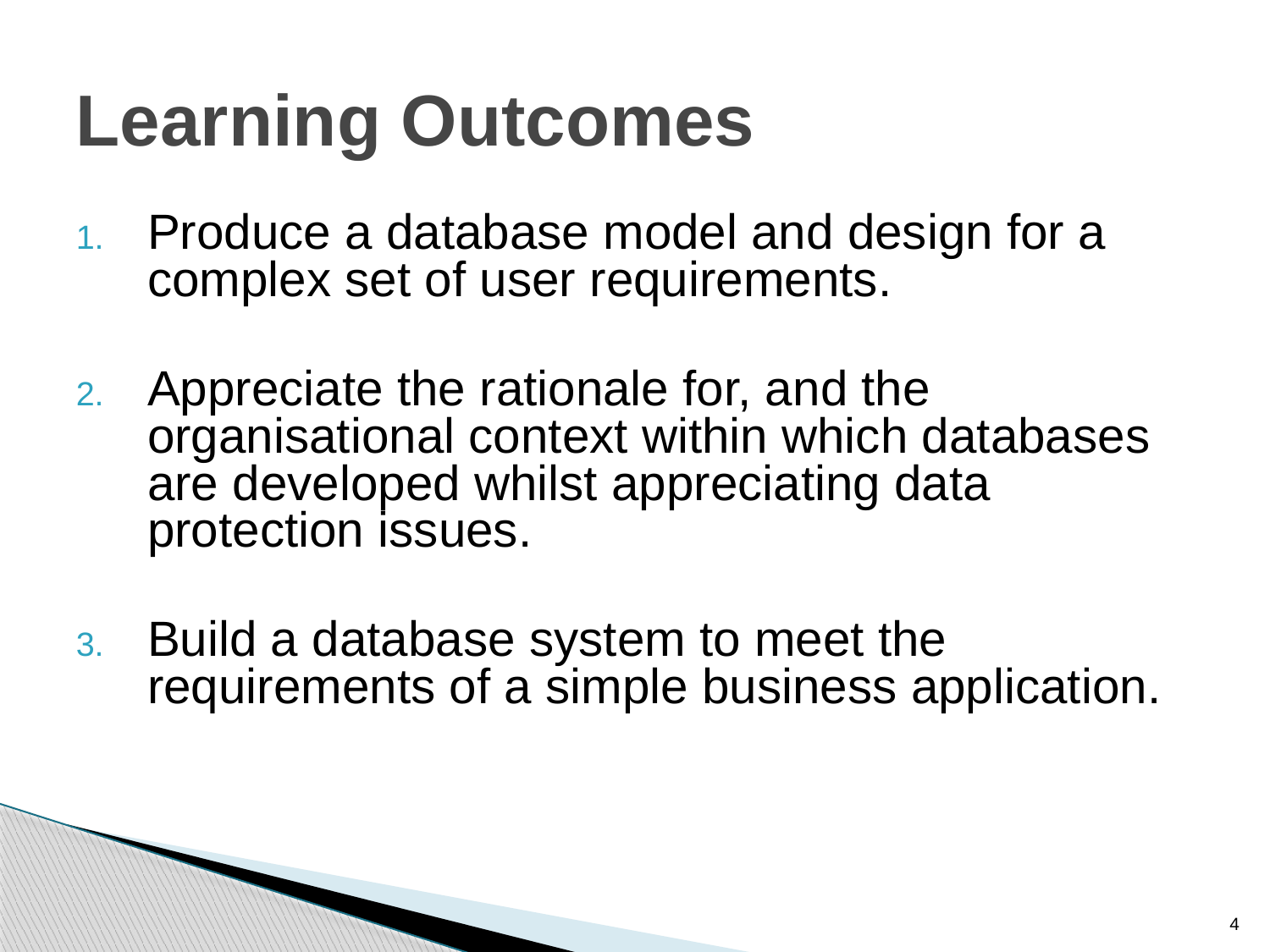

# Learning Outcomes
Produce a database model and design for a complex set of user requirements.

Appreciate the rationale for, and the organisational context within which databases are developed whilst appreciating data protection issues.

Build a database system to meet the requirements of a simple business application.

4